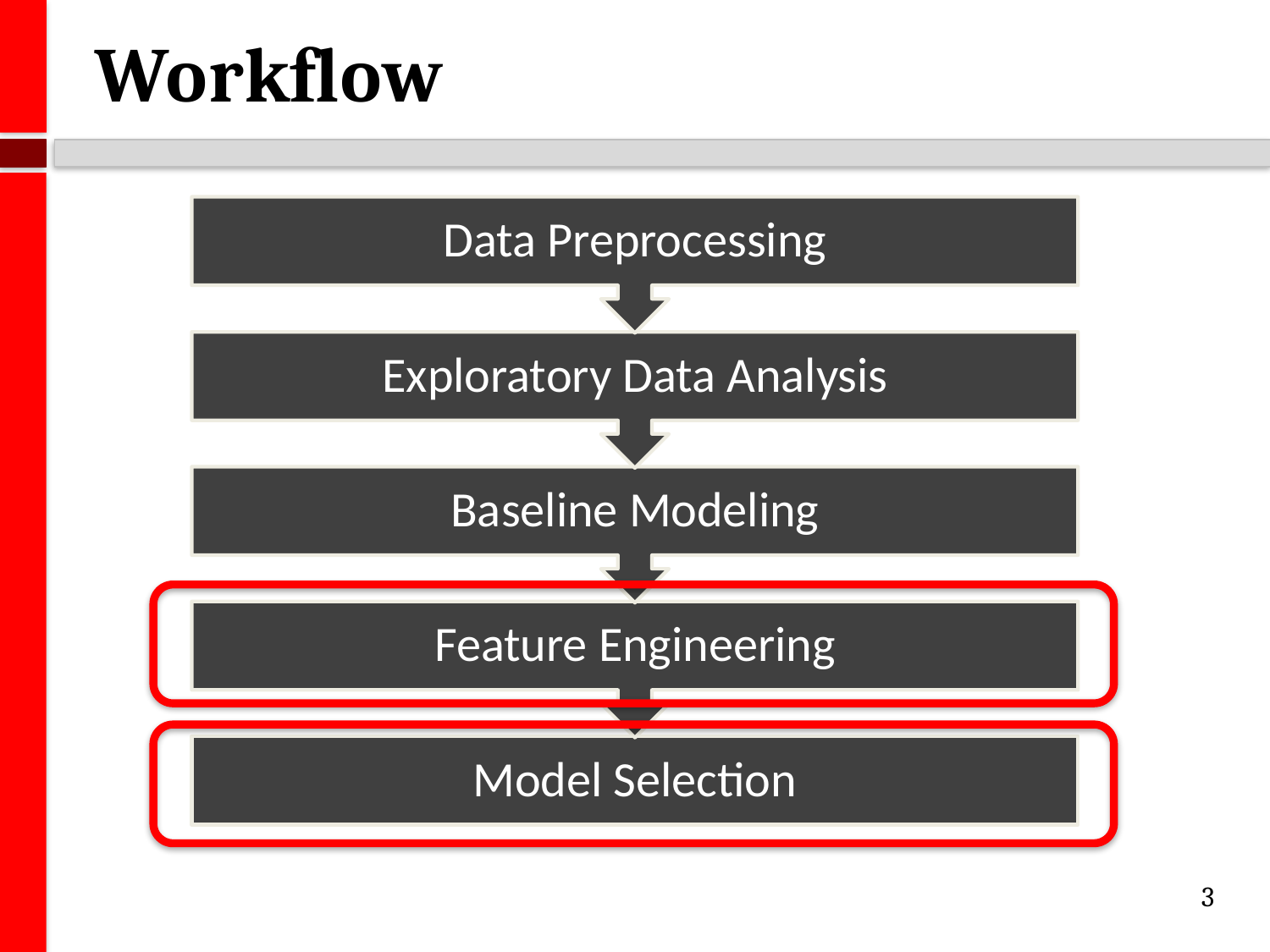

# Workflow
Model Selection
Feature Engineering
Baseline Modeling
Exploratory Data Analysis
Data Preprocessing

3